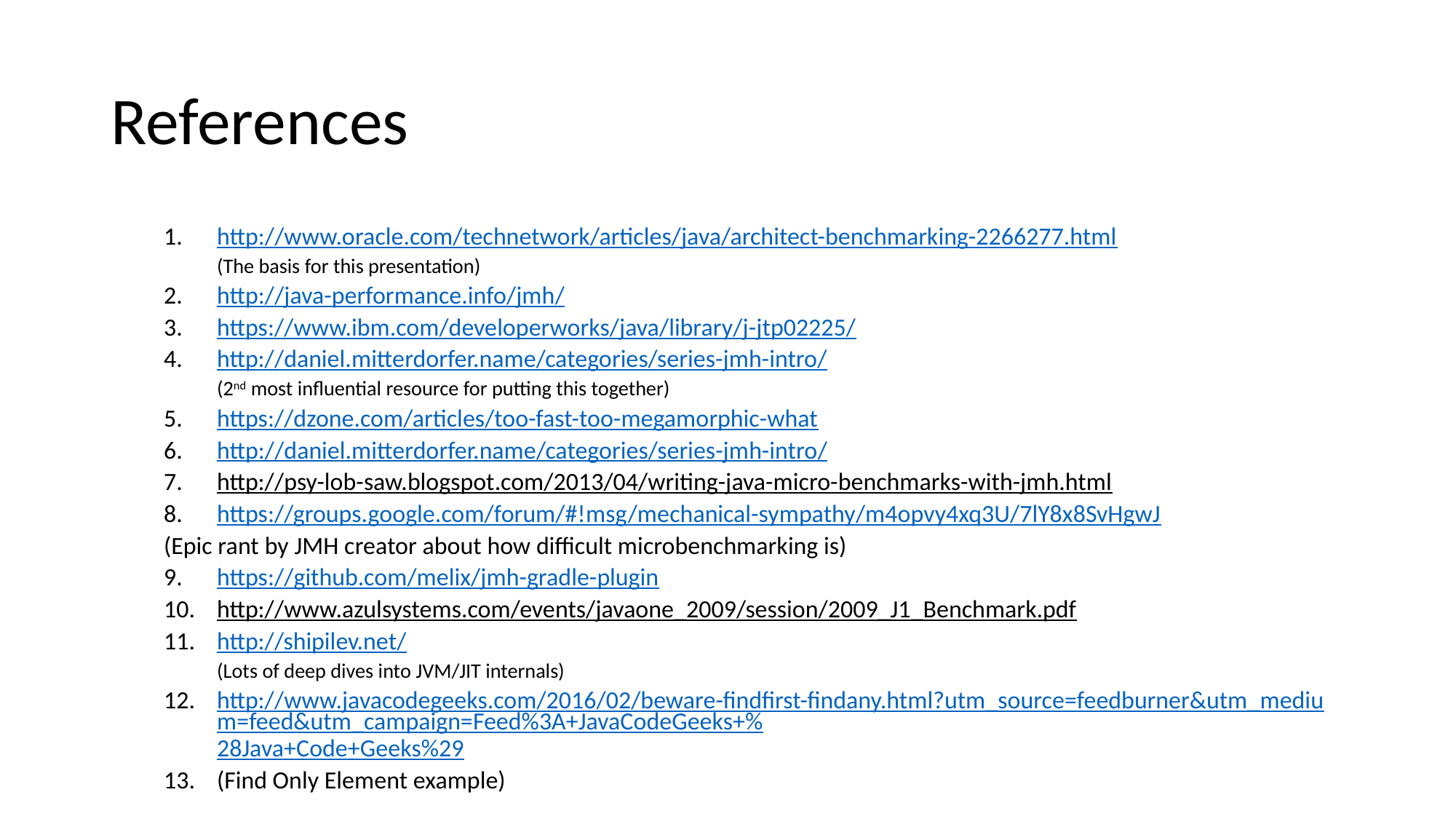

# References
http://www.oracle.com/technetwork/articles/java/architect-benchmarking-2266277.html
(The basis for this presentation)
http://java-performance.info/jmh/
https://www.ibm.com/developerworks/java/library/j-jtp02225/
http://daniel.mitterdorfer.name/categories/series-jmh-intro/
(2nd most influential resource for putting this together)
https://dzone.com/articles/too-fast-too-megamorphic-what
http://daniel.mitterdorfer.name/categories/series-jmh-intro/
http://psy-lob-saw.blogspot.com/2013/04/writing-java-micro-benchmarks-with-jmh.html
https://groups.google.com/forum/#!msg/mechanical-sympathy/m4opvy4xq3U/7lY8x8SvHgwJ
	(Epic rant by JMH creator about how difficult microbenchmarking is)
https://github.com/melix/jmh-gradle-plugin
http://www.azulsystems.com/events/javaone_2009/session/2009_J1_Benchmark.pdf
http://shipilev.net/
(Lots of deep dives into JVM/JIT internals)
http://www.javacodegeeks.com/2016/02/beware-findfirst-findany.html?utm_source=feedburner&utm_medium=feed&utm_campaign=Feed%3A+JavaCodeGeeks+%28Java+Code+Geeks%29
(Find Only Element example)